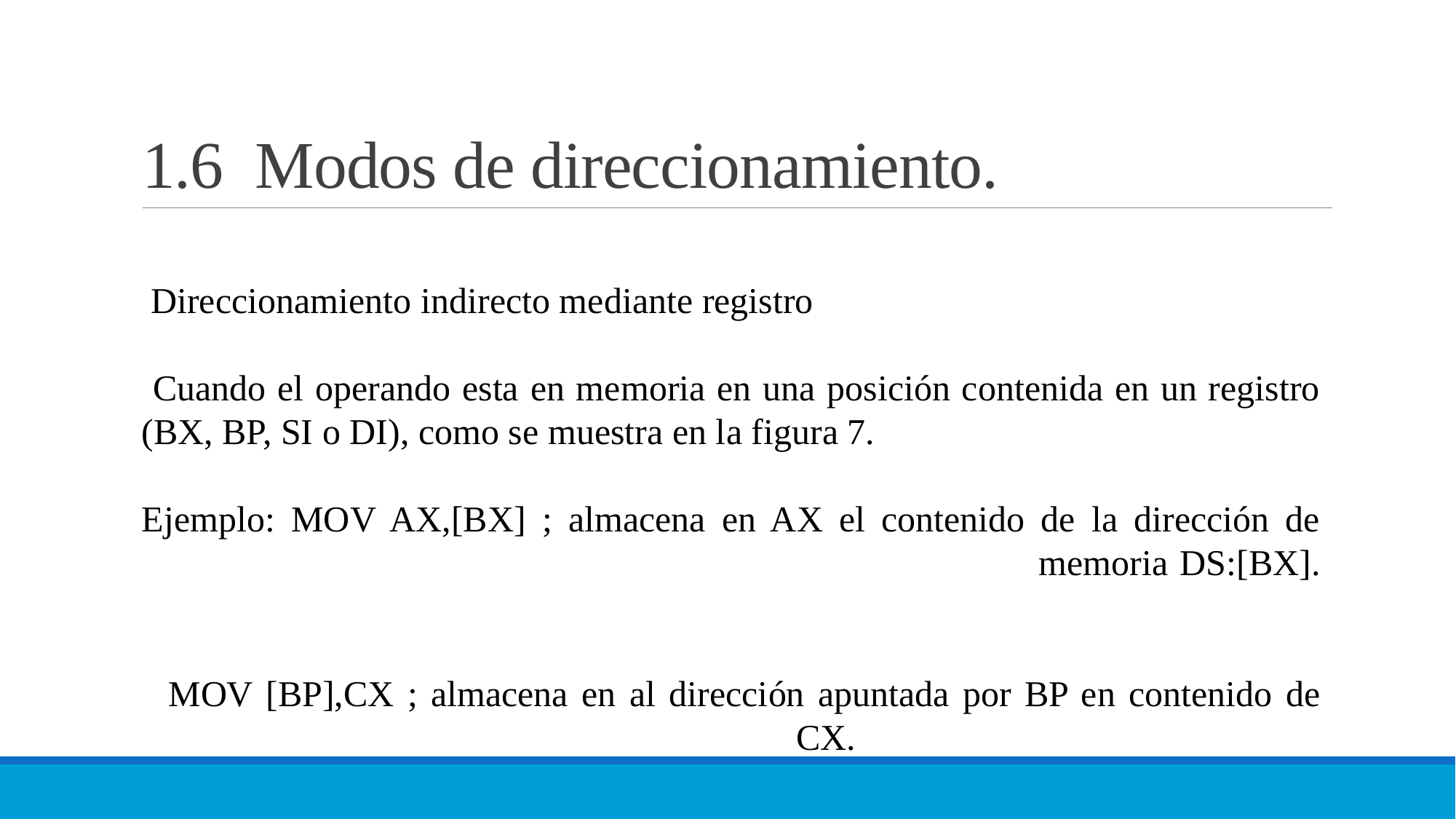

# 1.6  Modos de direccionamiento.

 Direccionamiento indirecto mediante registro

 Cuando el operando esta en memoria en una posición contenida en un registro (BX, BP, SI o DI), como se muestra en la figura 7.

Ejemplo: MOV AX,[BX] ; almacena en AX el contenido de la dirección de 								  memoria DS:[BX].

  MOV [BP],CX ; almacena en al dirección apuntada por BP en contenido de 						CX.